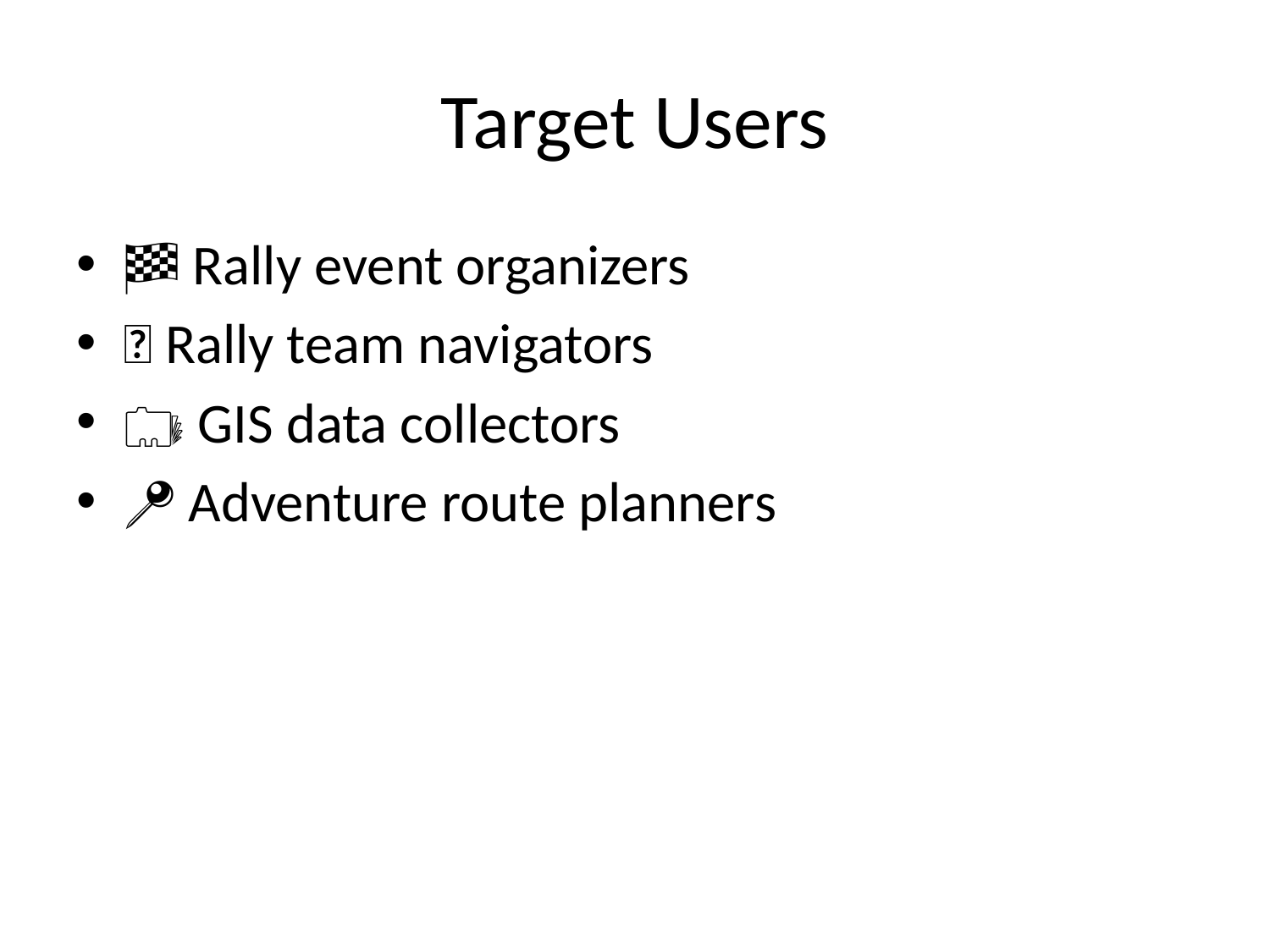

# Target Users
🏁 Rally event organizers
🧭 Rally team navigators
🗂️ GIS data collectors
📍 Adventure route planners